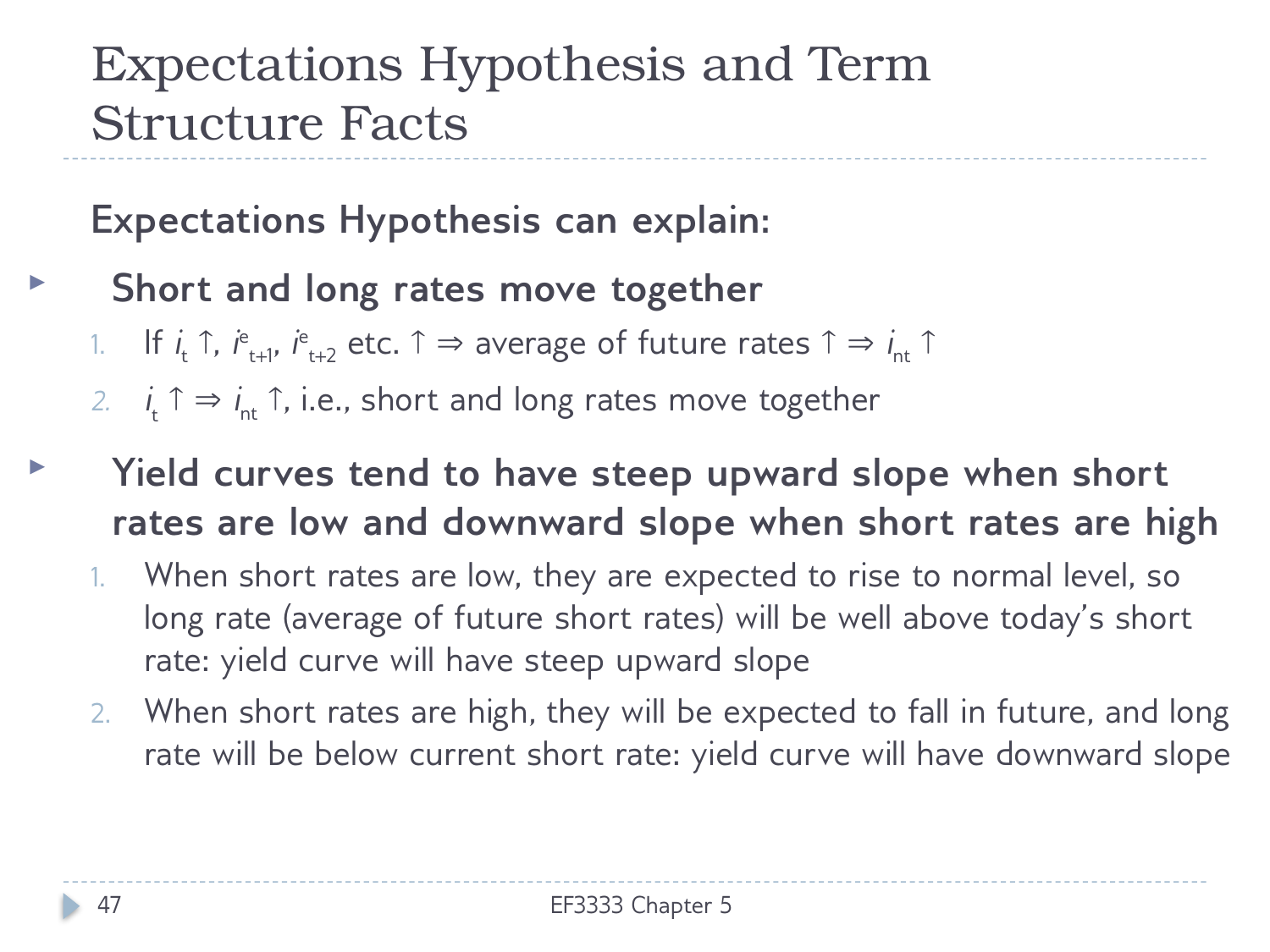

# Expectations Hypothesis and Term Structure Facts
Expectations Hypothesis can explain:
Short and long rates move together
If it ↑, iet+1, iet+2 etc. ↑ ⇒ average of future rates ↑ ⇒ int ↑
it ↑ ⇒ int ↑, i.e., short and long rates move together
Yield curves tend to have steep upward slope when short rates are low and downward slope when short rates are high
When short rates are low, they are expected to rise to normal level, so long rate (average of future short rates) will be well above today’s short rate: yield curve will have steep upward slope
When short rates are high, they will be expected to fall in future, and long rate will be below current short rate: yield curve will have downward slope
47
EF3333 Chapter 5